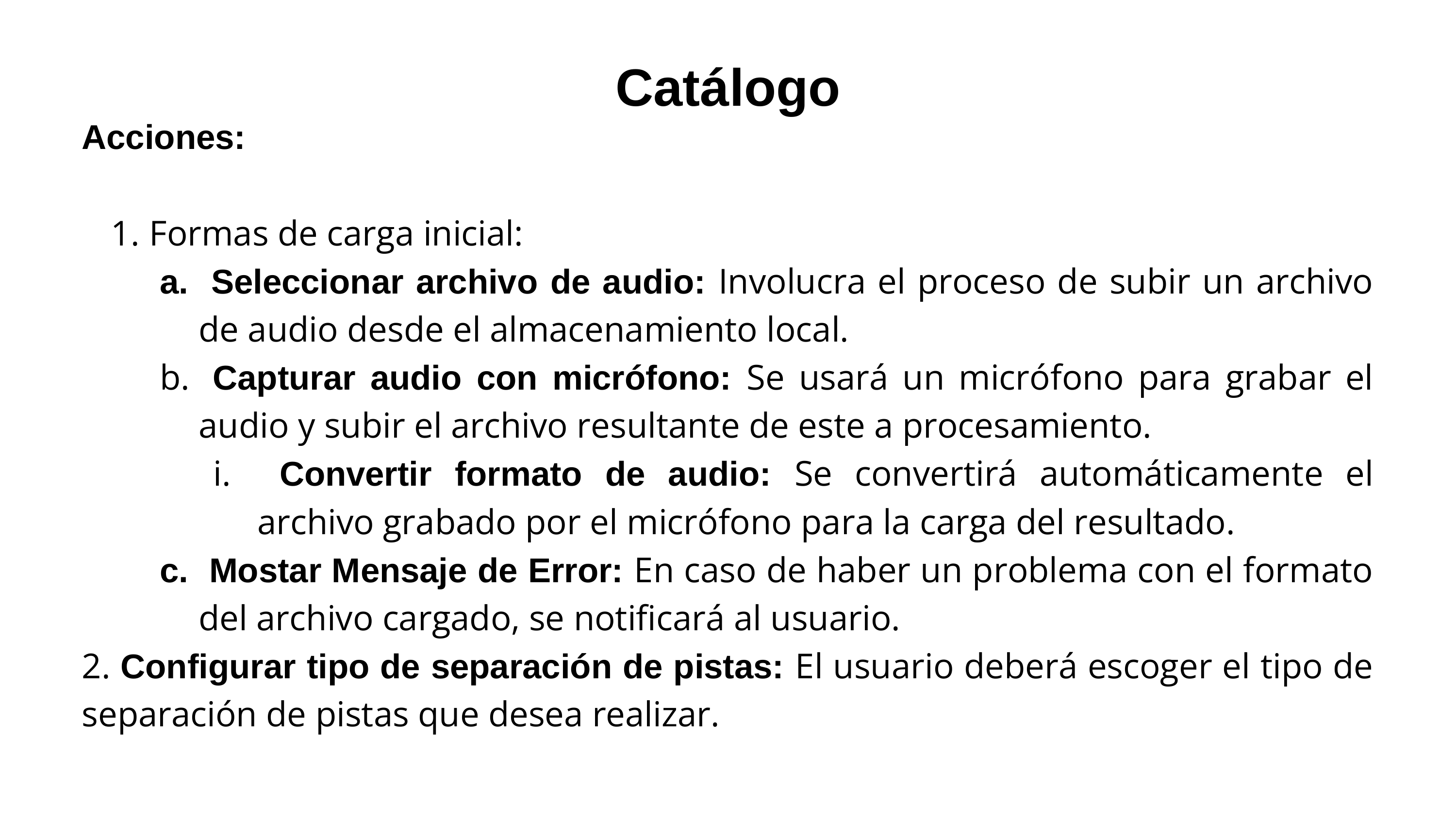

Catálogo
Acciones:

 Formas de carga inicial:
 Seleccionar archivo de audio: Involucra el proceso de subir un archivo de audio desde el almacenamiento local.
 Capturar audio con micrófono: Se usará un micrófono para grabar el audio y subir el archivo resultante de este a procesamiento.
 Convertir formato de audio: Se convertirá automáticamente el archivo grabado por el micrófono para la carga del resultado.
 Mostar Mensaje de Error: En caso de haber un problema con el formato del archivo cargado, se notificará al usuario.
2. Configurar tipo de separación de pistas: El usuario deberá escoger el tipo de separación de pistas que desea realizar.